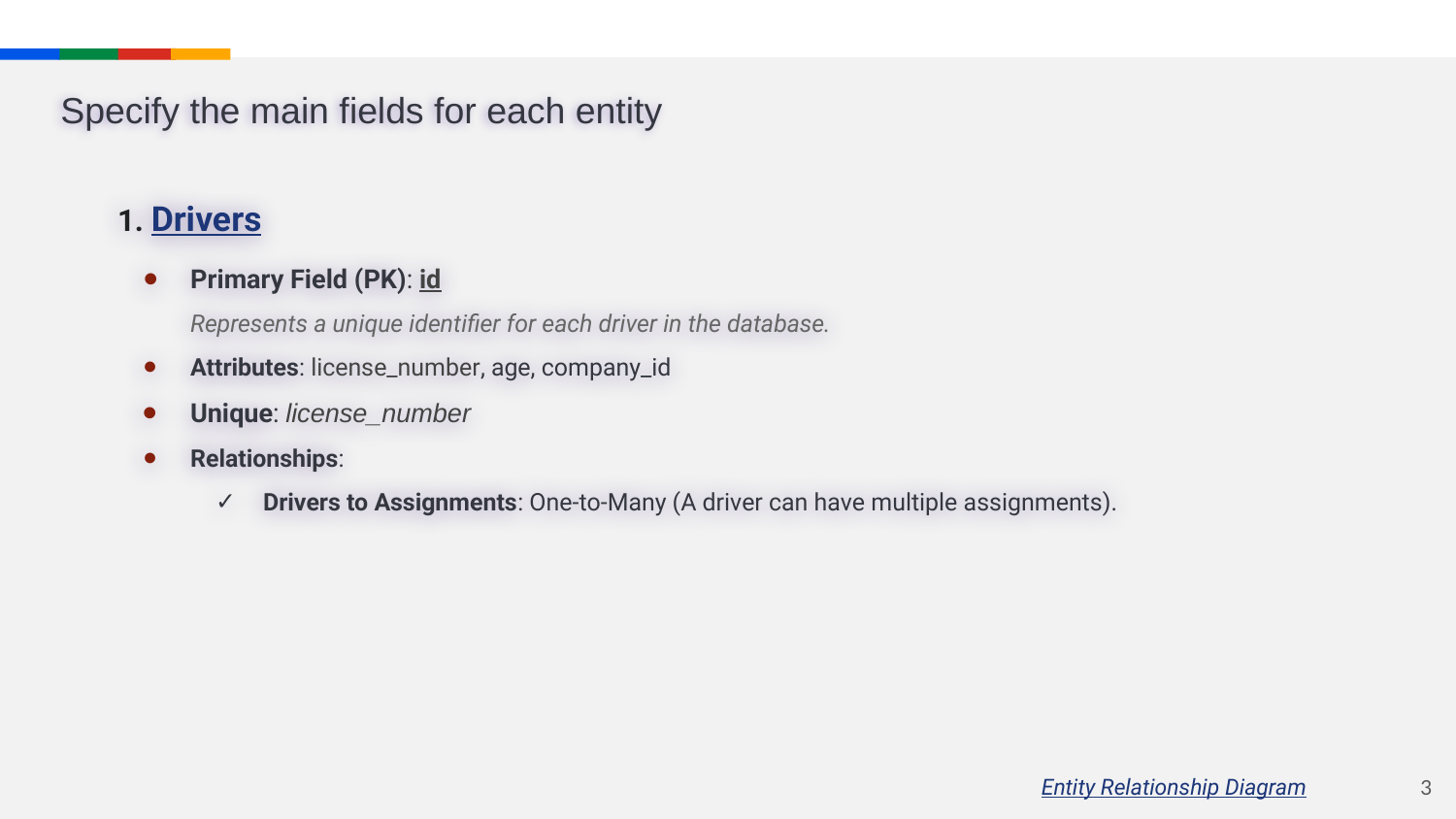

# Specify the main fields for each entity
1. Drivers
Primary Field (PK): id
Represents a unique identifier for each driver in the database.
Attributes: license_number, age, company_id
Unique: license_number
Relationships:
Drivers to Assignments: One-to-Many (A driver can have multiple assignments).

3
Entity Relationship Diagram